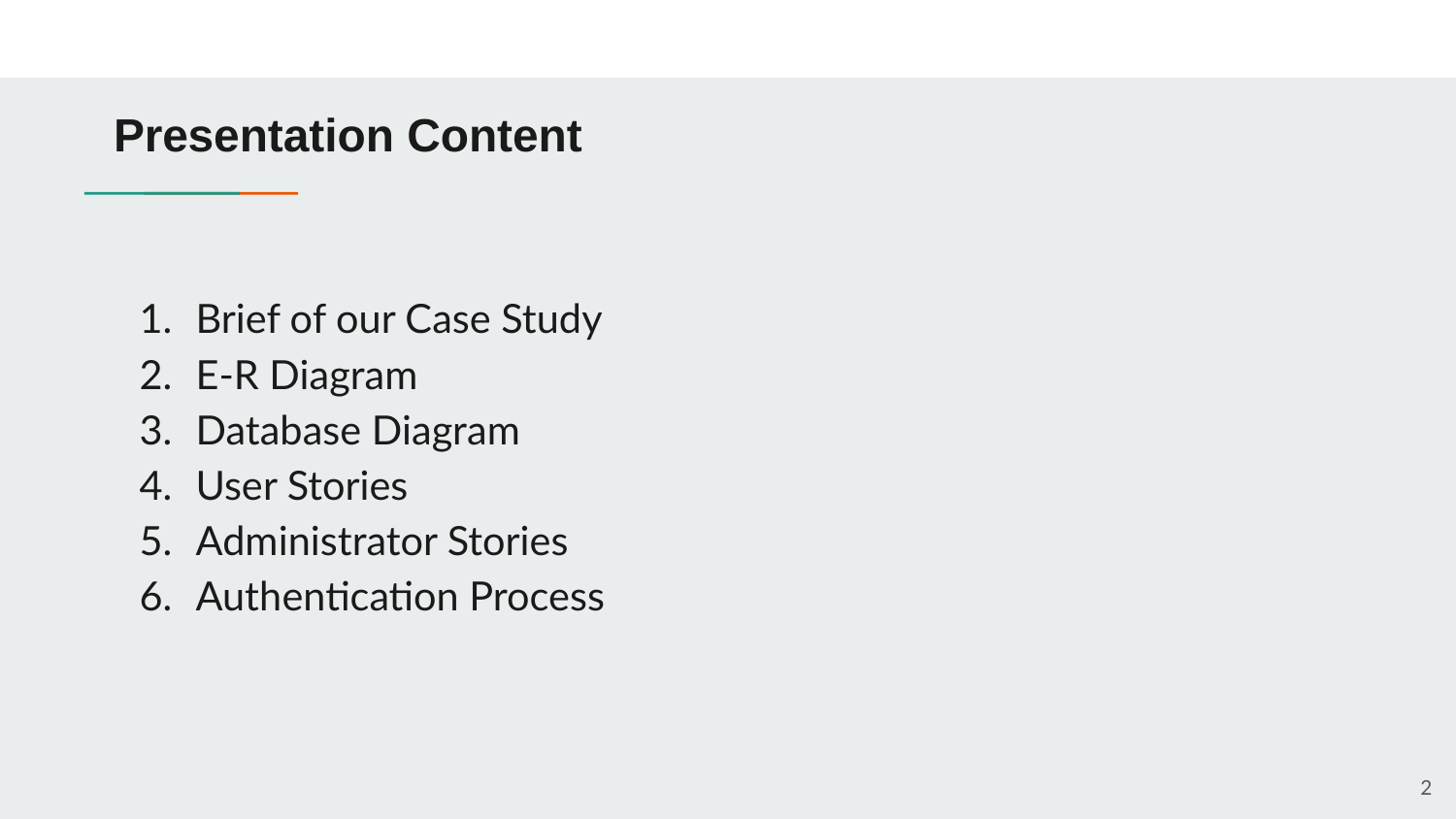

Presentation Content
Brief of our Case Study
E-R Diagram
Database Diagram
User Stories
Administrator Stories
Authentication Process

2